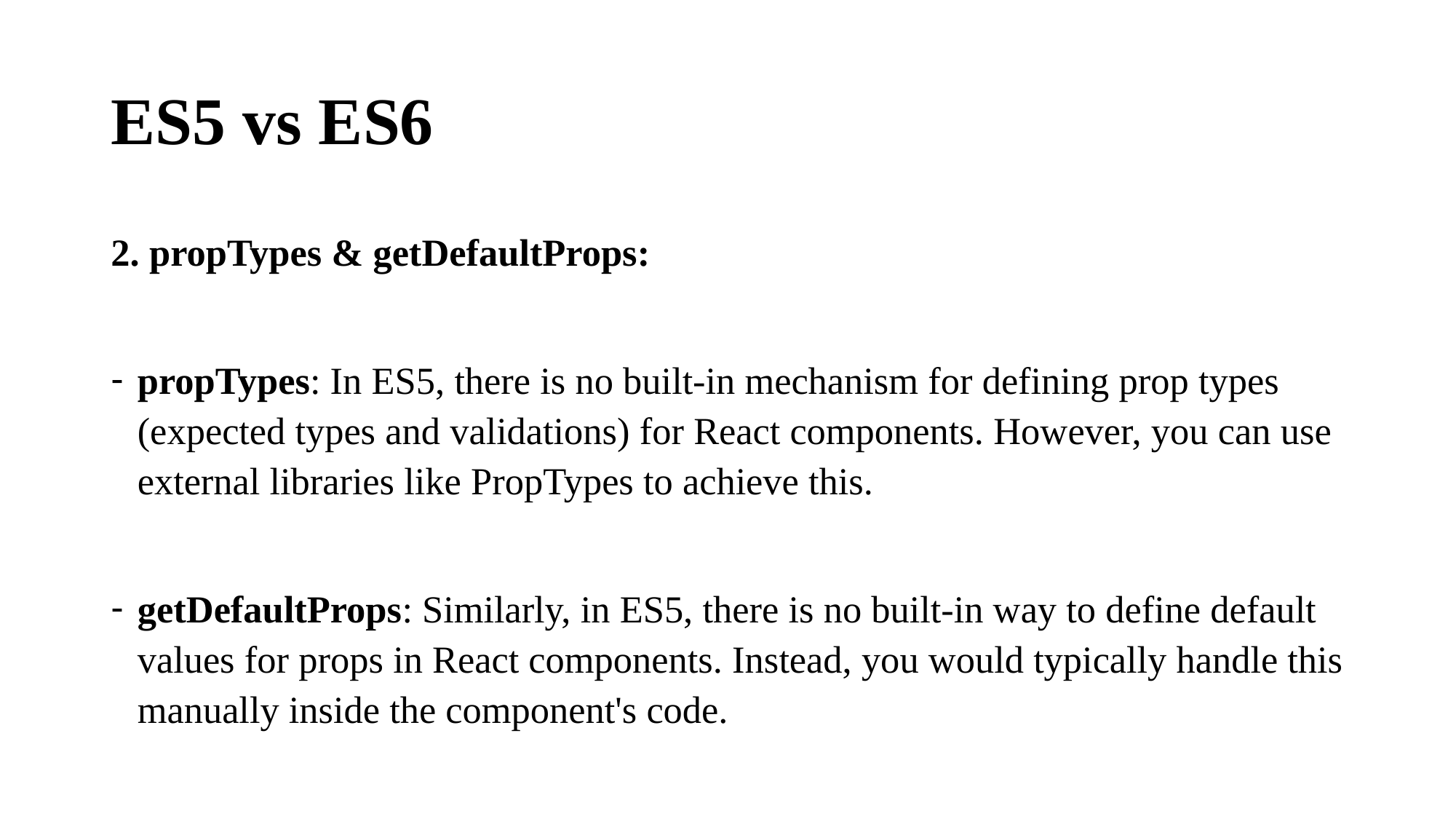

# ES5 vs ES6
2. propTypes & getDefaultProps:

propTypes: In ES5, there is no built-in mechanism for defining prop types (expected types and validations) for React components. However, you can use external libraries like PropTypes to achieve this.

getDefaultProps: Similarly, in ES5, there is no built-in way to define default values for props in React components. Instead, you would typically handle this manually inside the component's code.